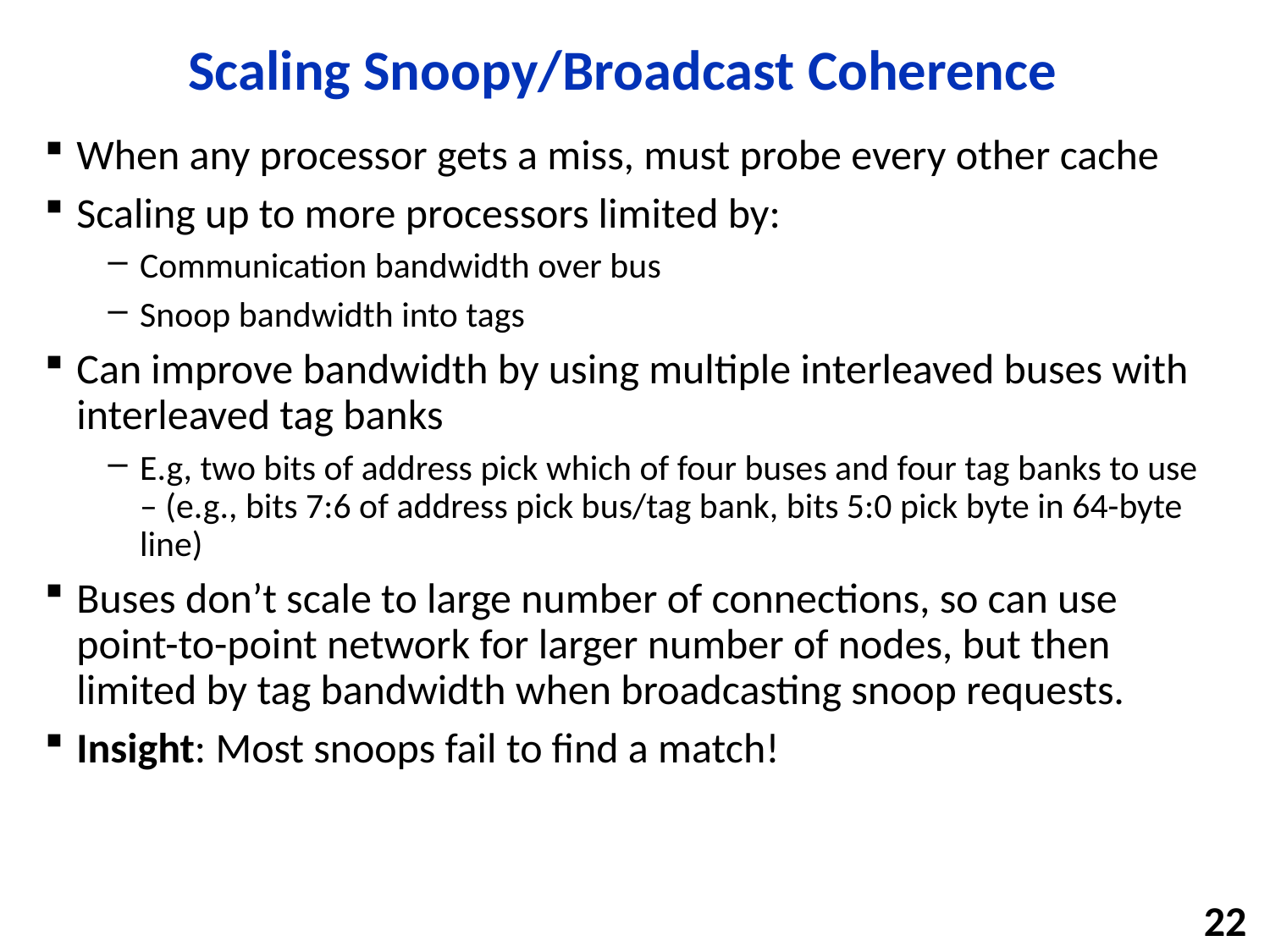

# Scaling Snoopy/Broadcast Coherence
When any processor gets a miss, must probe every other cache
Scaling up to more processors limited by:
Communication bandwidth over bus
Snoop bandwidth into tags
Can improve bandwidth by using multiple interleaved buses with interleaved tag banks
E.g, two bits of address pick which of four buses and four tag banks to use – (e.g., bits 7:6 of address pick bus/tag bank, bits 5:0 pick byte in 64-byte line)
Buses don’t scale to large number of connections, so can use point-to-point network for larger number of nodes, but then limited by tag bandwidth when broadcasting snoop requests.
Insight: Most snoops fail to find a match!
22